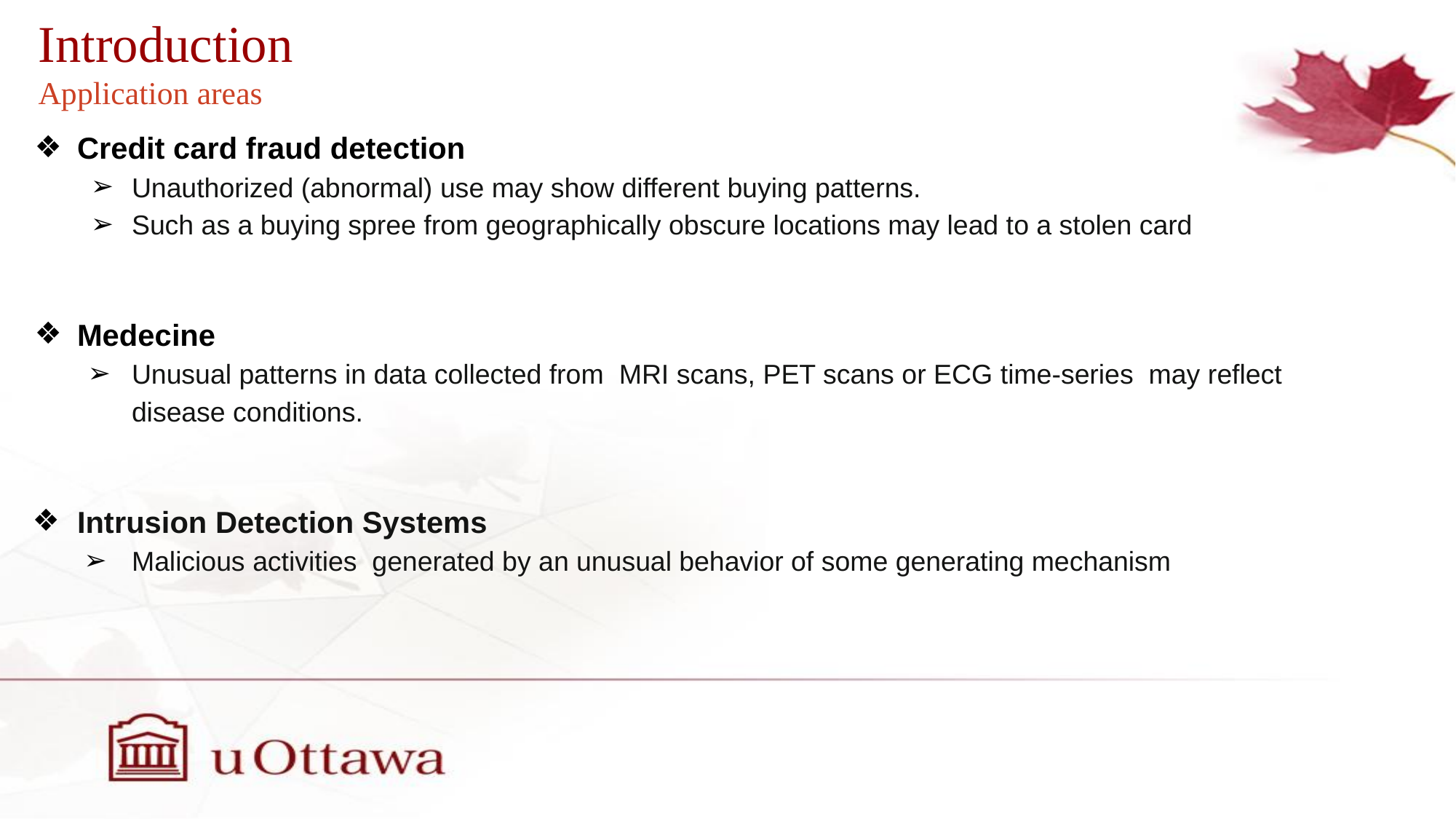

Introduction
Application areas

Credit card fraud detection
Unauthorized (abnormal) use may show different buying patterns.
Such as a buying spree from geographically obscure locations may lead to a stolen card

Medecine
Unusual patterns in data collected from  MRI scans, PET scans or ECG time-series  may reflect disease conditions.

Intrusion Detection Systems
Malicious activities  generated by an unusual behavior of some generating mechanism